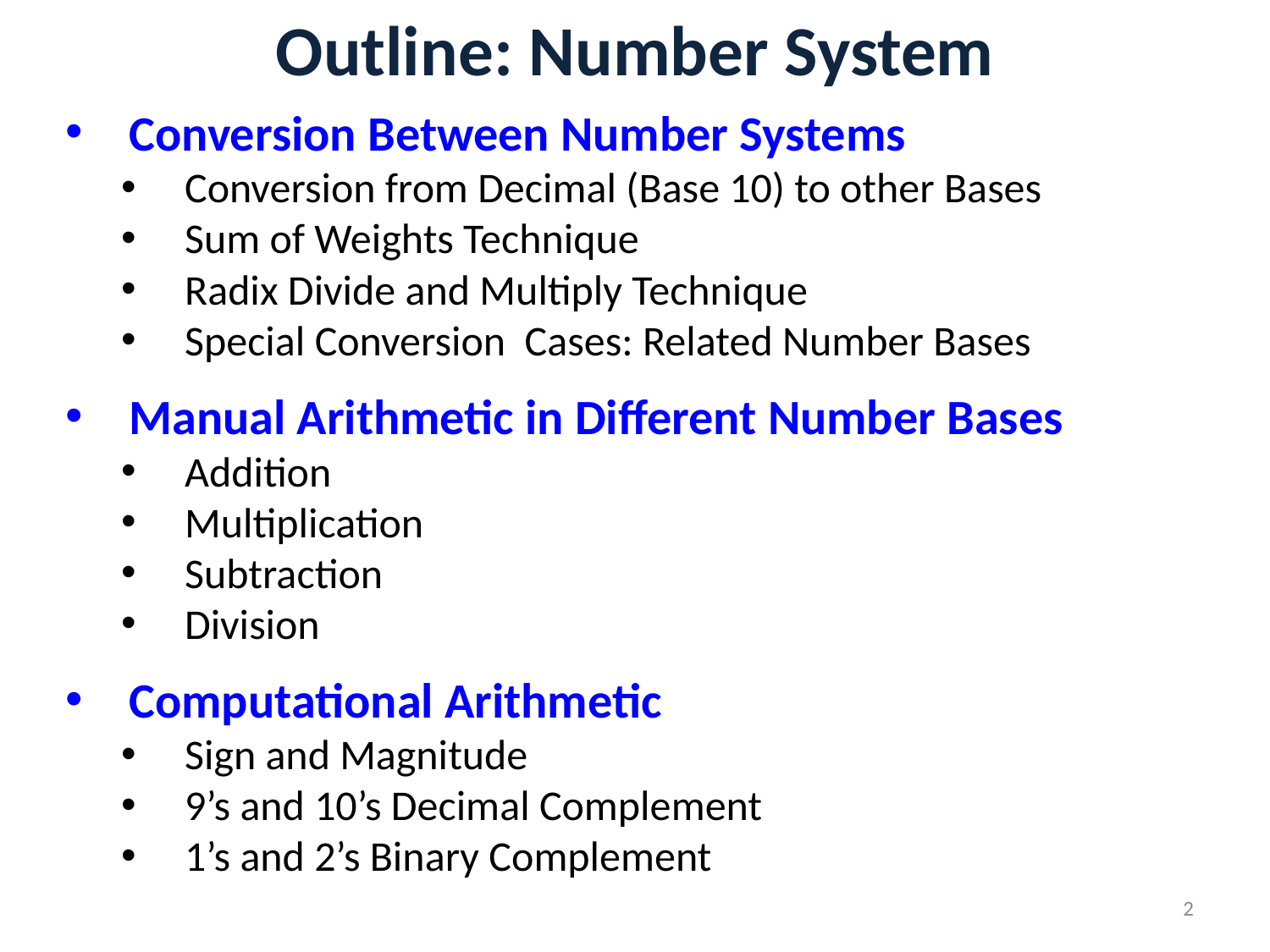

# Outline: Number System
Conversion Between Number Systems
Conversion from Decimal (Base 10) to other Bases
Sum of Weights Technique
Radix Divide and Multiply Technique
Special Conversion  Cases: Related Number Bases
Manual Arithmetic in Different Number Bases
Addition
Multiplication
Subtraction
Division
Computational Arithmetic
Sign and Magnitude
9’s and 10’s Decimal Complement
1’s and 2’s Binary Complement

2